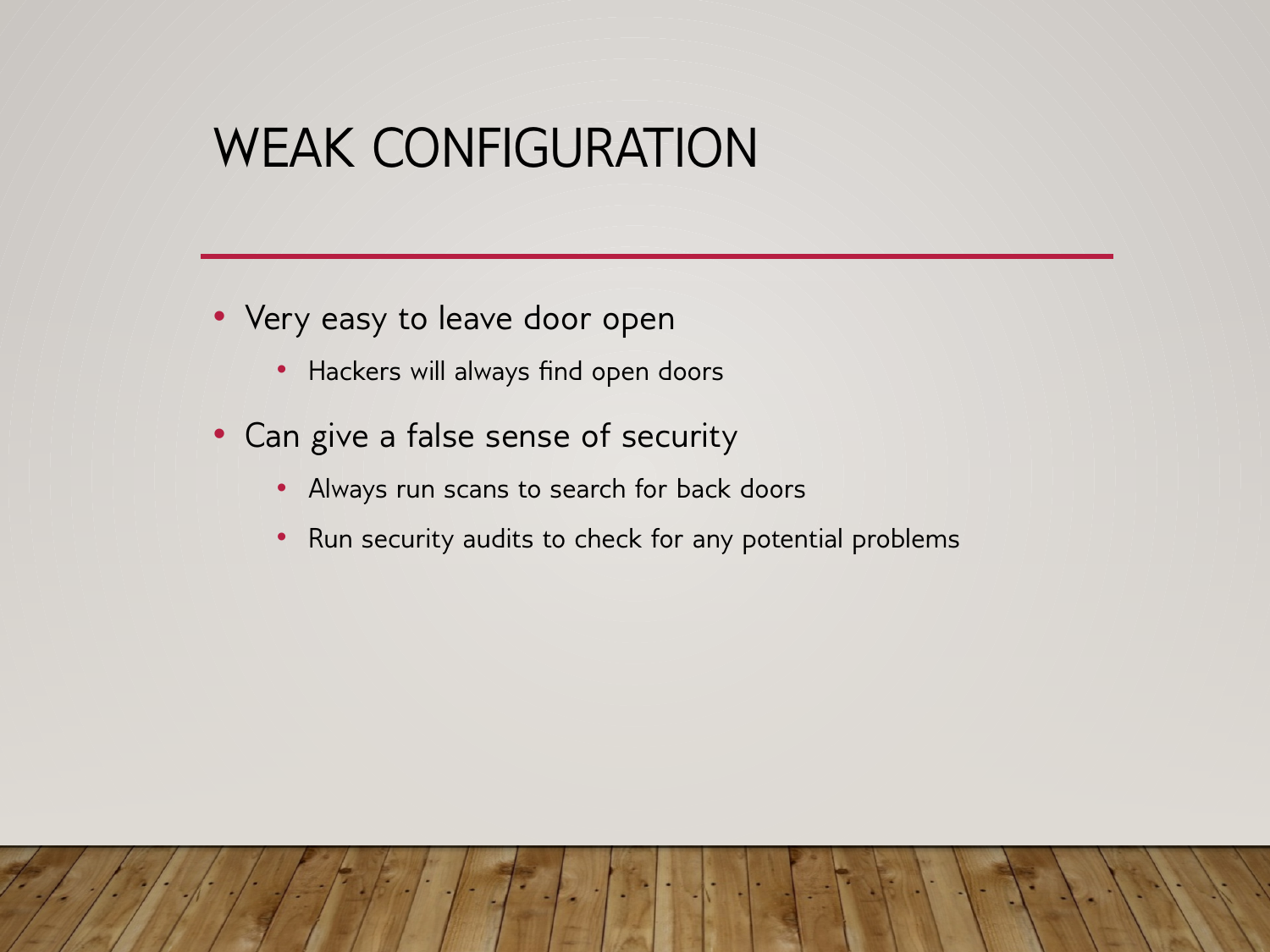

# Weak Configuration
Very easy to leave door open
Hackers will always find open doors
Can give a false sense of security
Always run scans to search for back doors
Run security audits to check for any potential problems